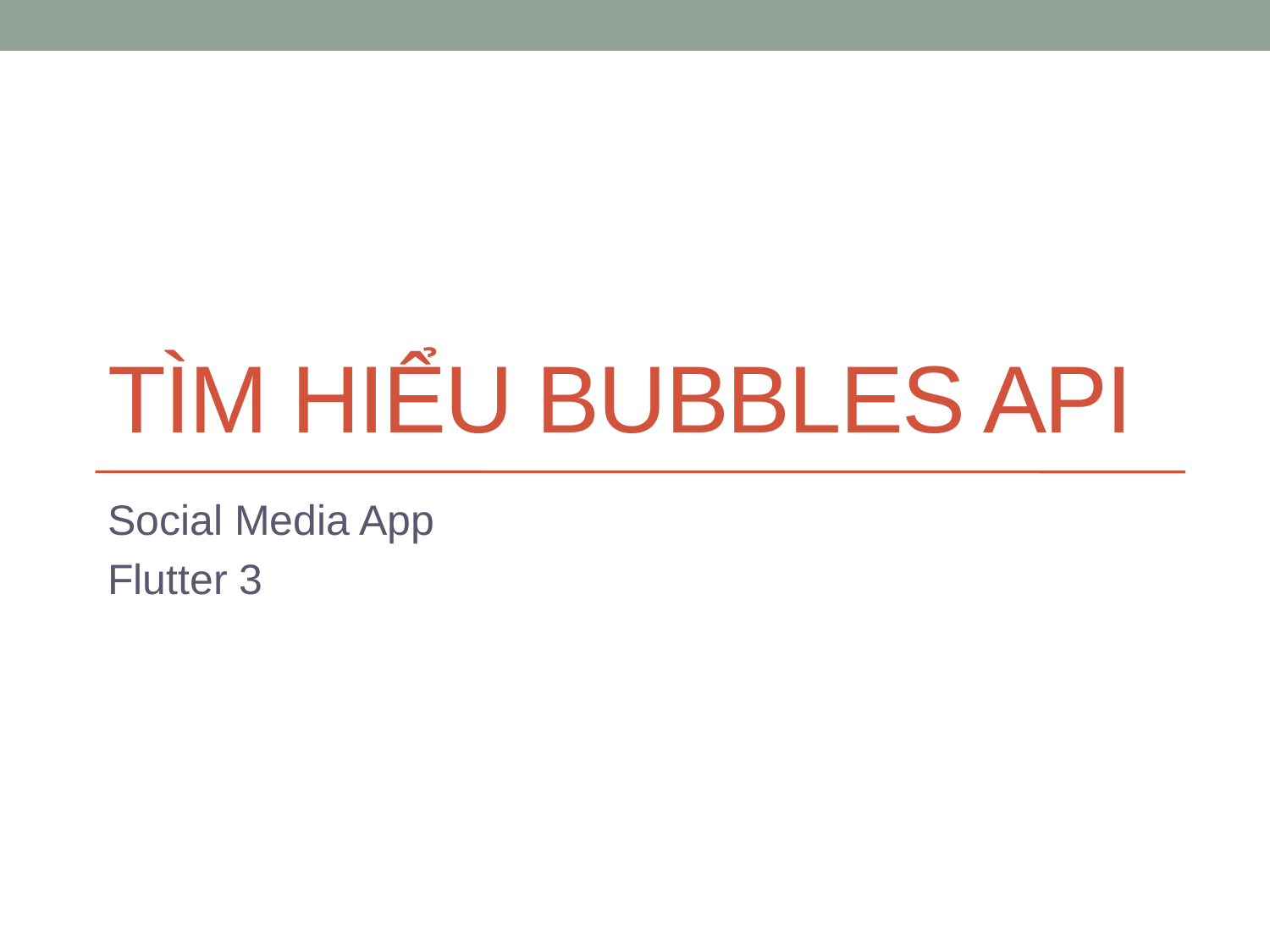

# Tìm hiểu Bubbles API
Social Media App
Flutter 3